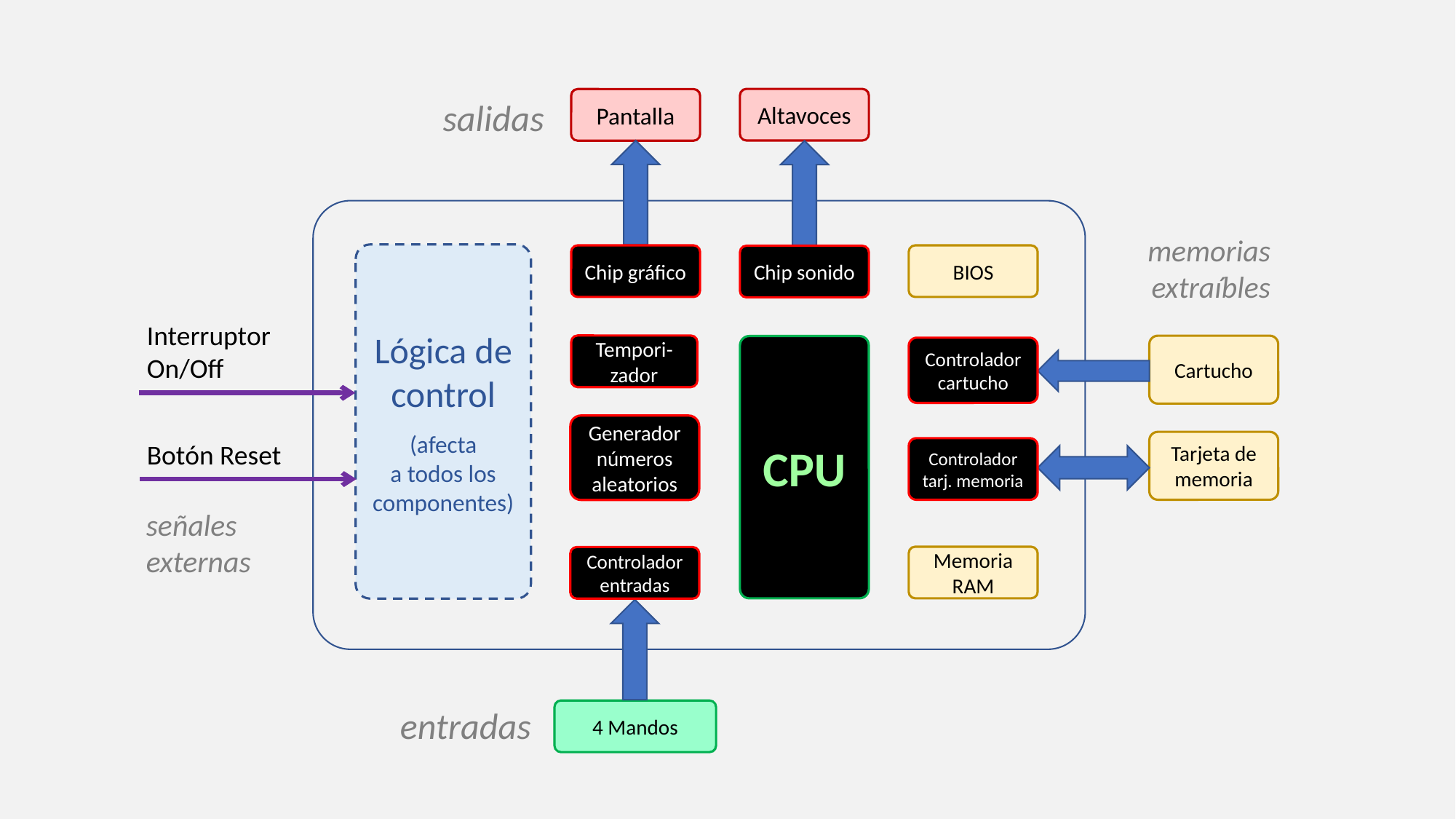

Altavoces
Pantalla
salidas

memorias extraíbles
Lógica de control

(afecta
a todos los componentes)
Chip gráfico
BIOS
Chip sonido
Interruptor On/Off
Tempori-zador
Cartucho
CPU
Controlador cartucho

Generador números aleatorios
Botón Reset
Tarjeta de memoria
Controlador tarj. memoria

señales
externas
Memoria RAM
Controlador entradas

entradas
4 Mandos